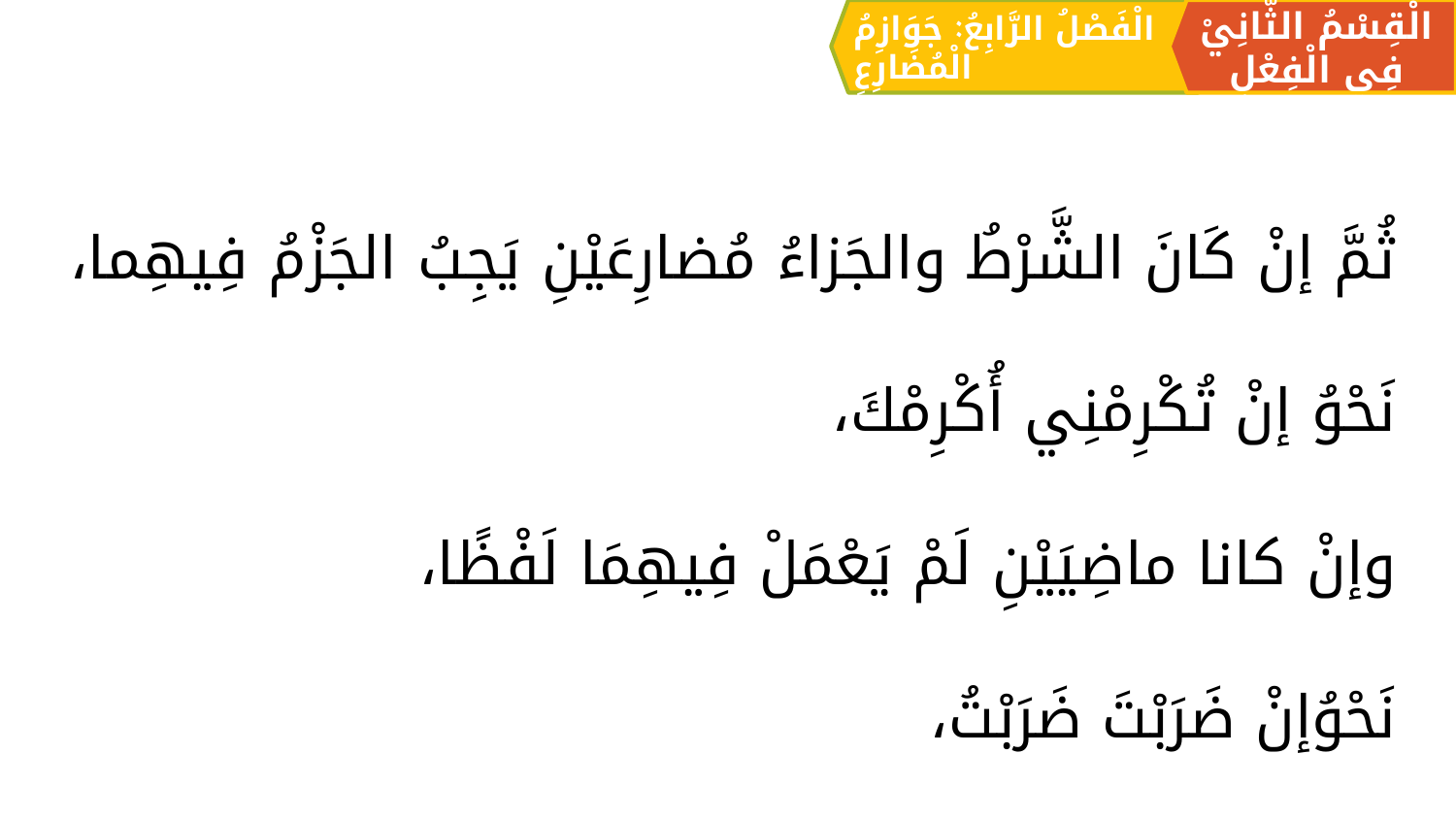

الْقِسْمُ الثَّانِيْ فِي الْفِعْلِ
الْفَصْلُ الرَّابِعُ: جَوَازِمُ الْمُضَارِعِ
ثُمَّ إنْ كَانَ الشَّرْطُ والجَزاءُ مُضارِعَيْنِ يَجِبُ الجَزْمُ فِيهِما،
	نَحْوُ إنْ تُكْرِمْنِي أُكْرِمْكَ،
وإنْ كانا ماضِيَيْنِ لَمْ يَعْمَلْ فِيهِمَا لَفْظًا،
	نَحْوُإنْ ضَرَبْتَ ضَرَبْتُ،